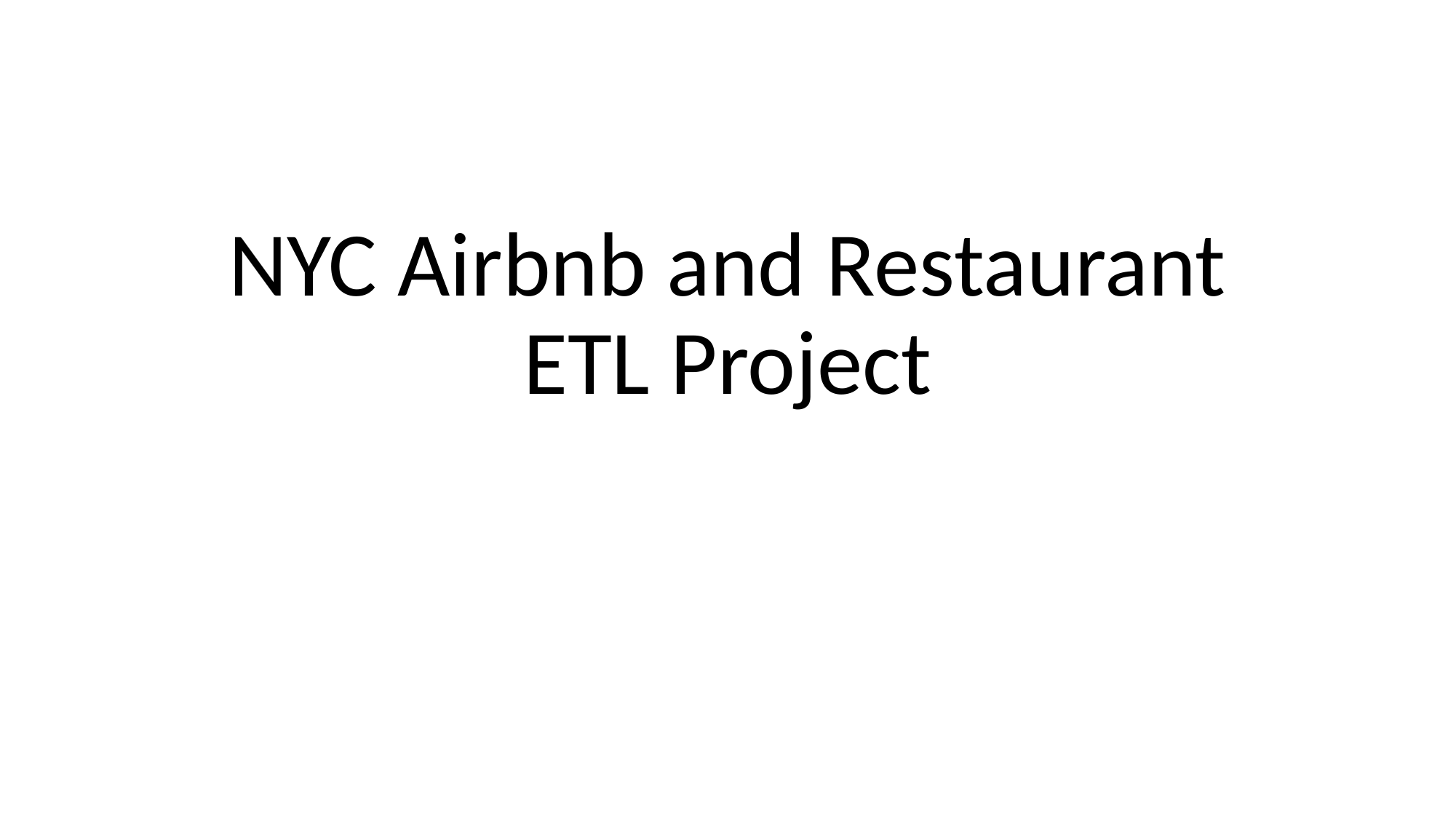

# NYC Airbnb and Restaurant ETL Project